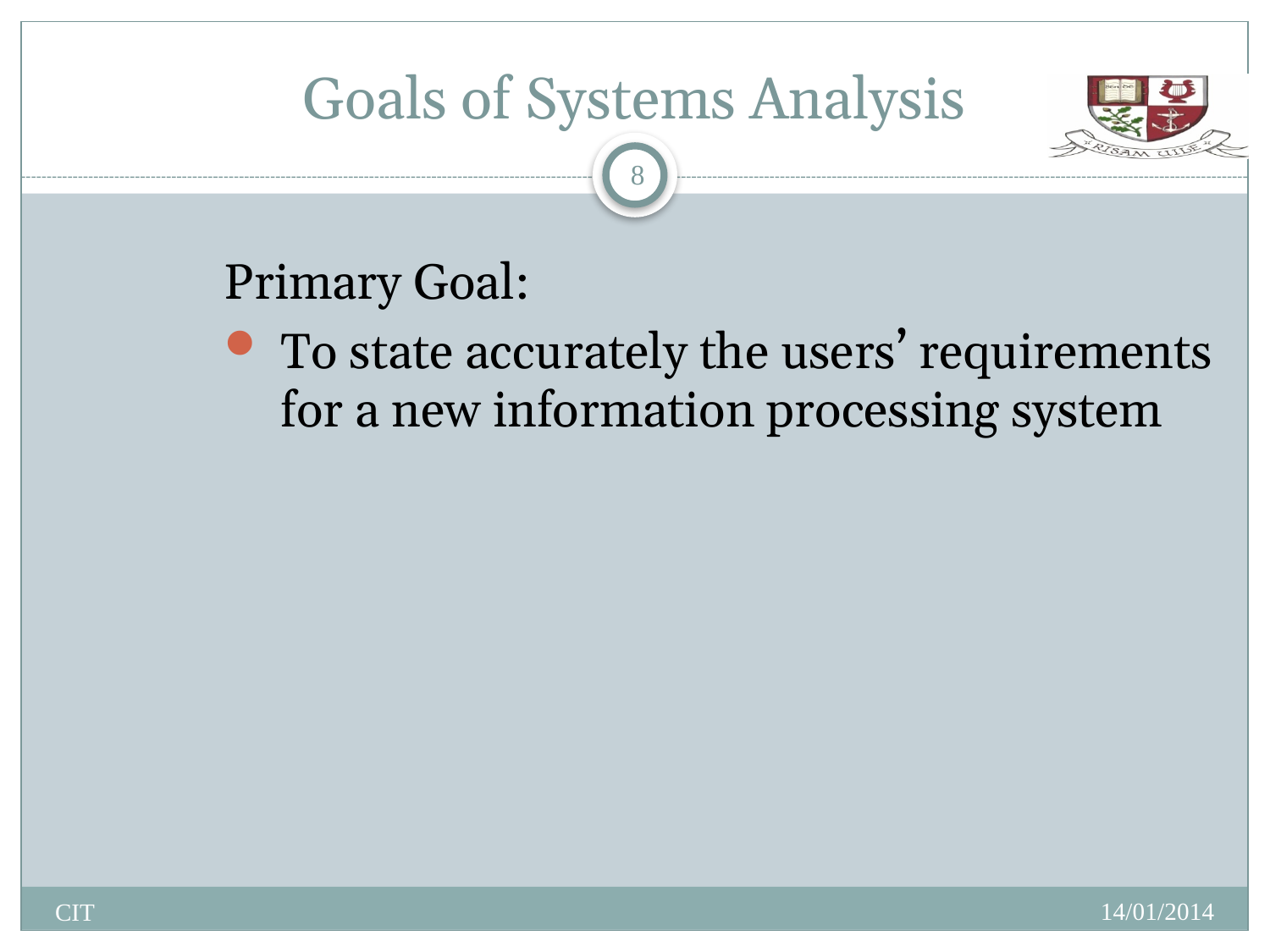

# Goals of Systems Analysis
8
Primary Goal:
To state accurately the users’ requirements for a new information processing system
14/01/2014
CIT